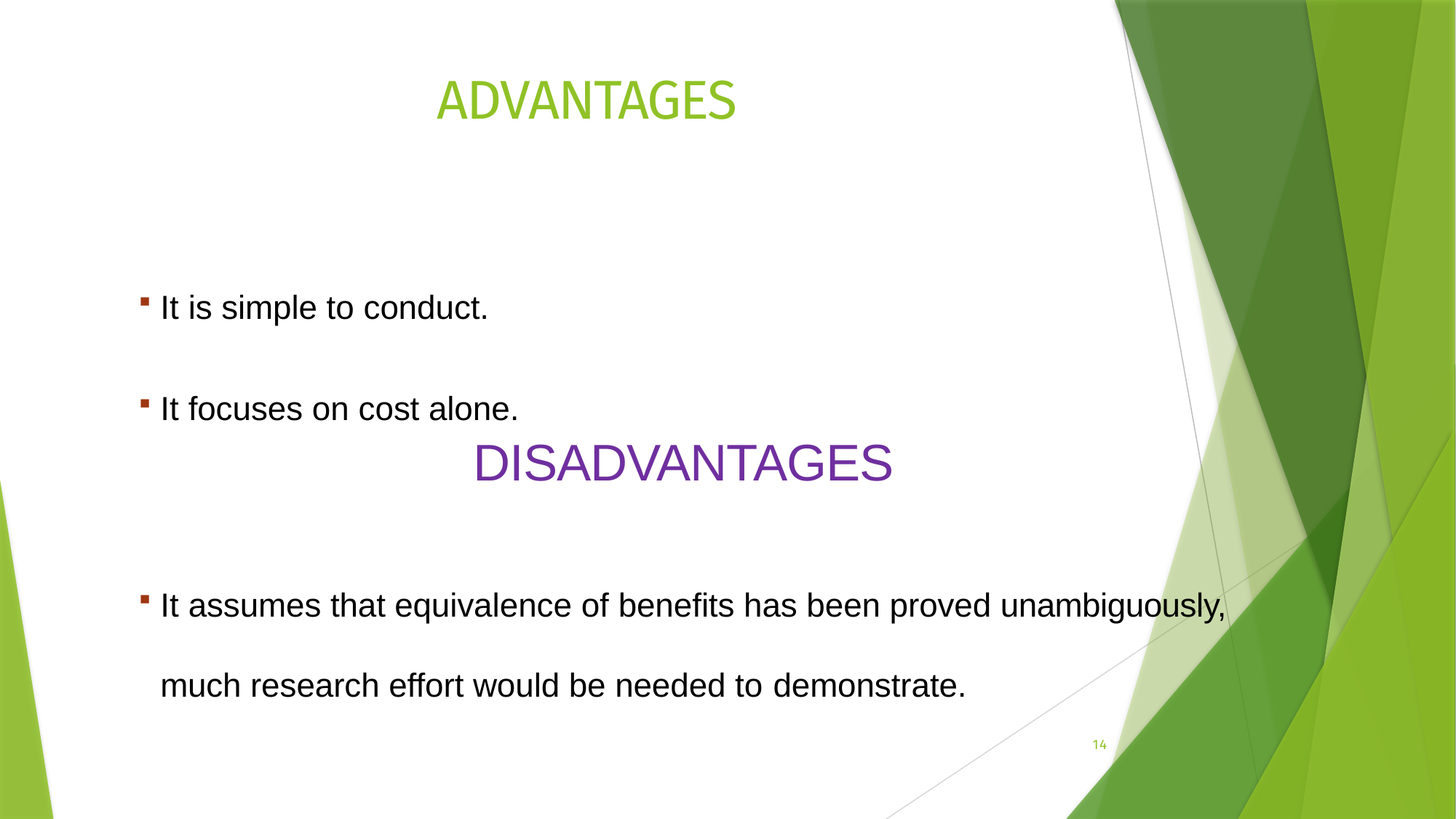

# ADVANTAGES
It is simple to conduct.

It focuses on cost alone.
DISADVANTAGES
It assumes that equivalence of benefits has been proved unambiguously,  much research effort would be needed to demonstrate.
14